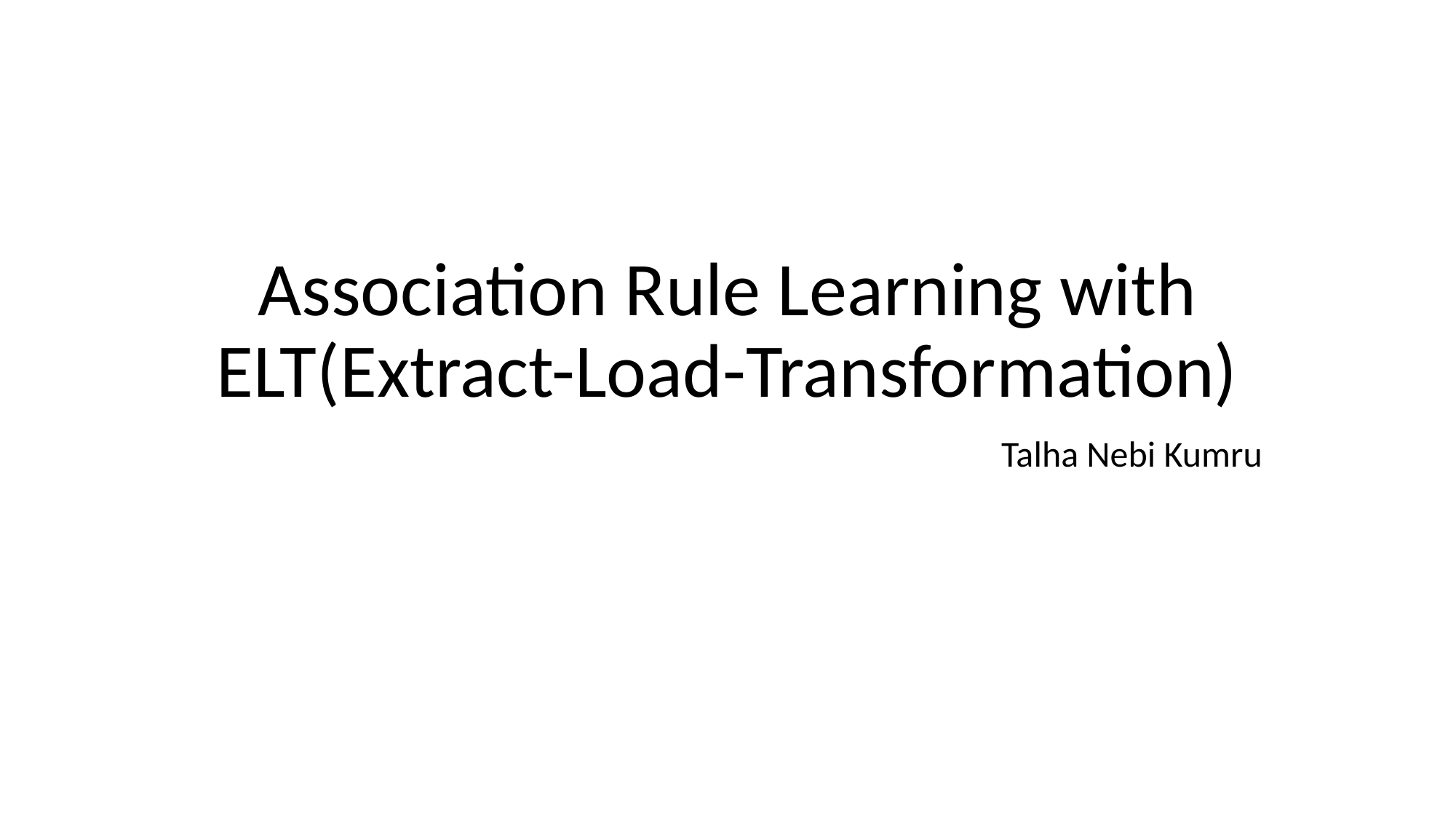

# Association Rule Learning with ELT(Extract-Load-Transformation)
Talha Nebi Kumru